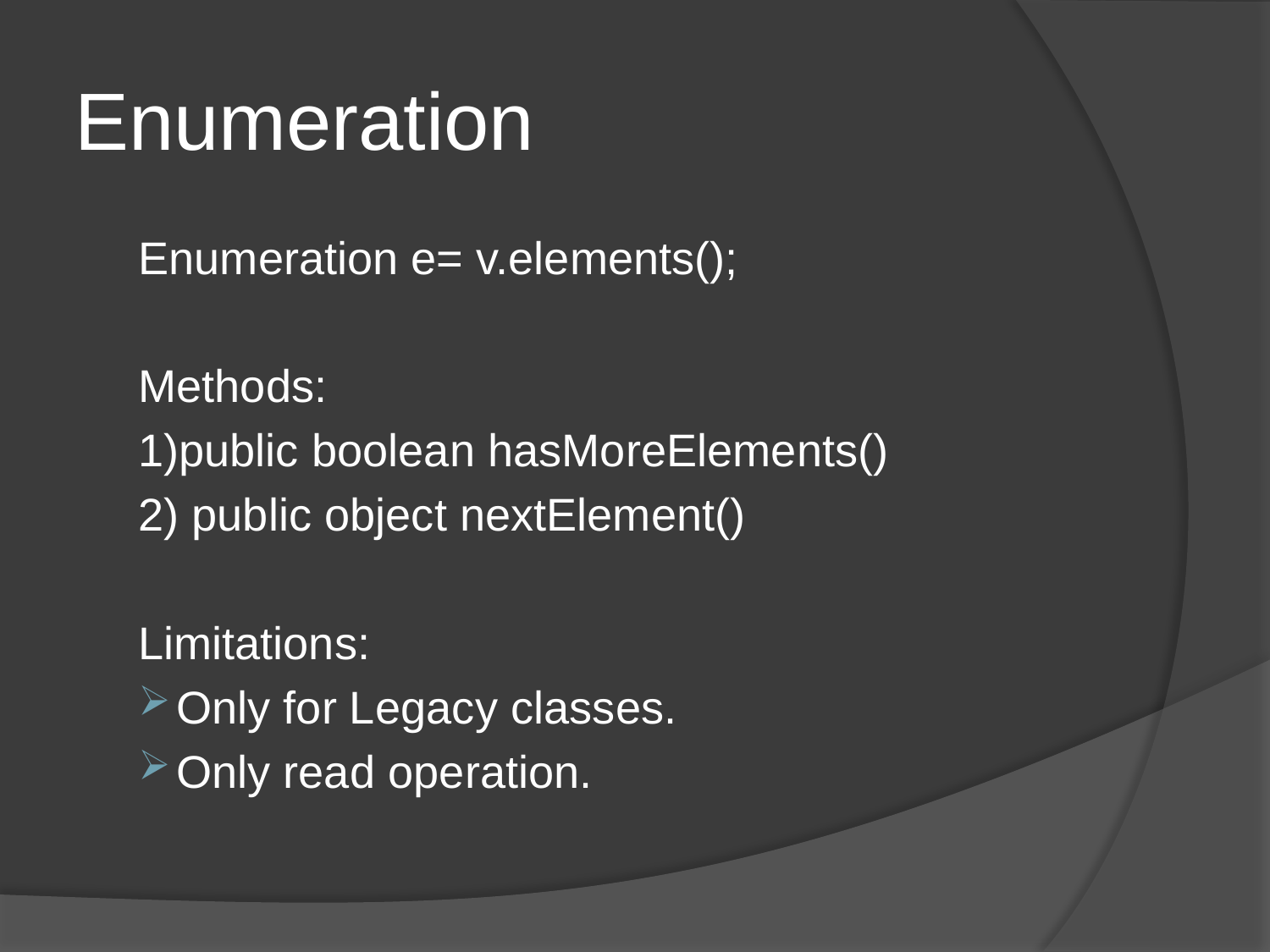

# Enumeration
Enumeration e= v.elements();

Methods:
1)public boolean hasMoreElements()
2) public object nextElement()

Limitations:
Only for Legacy classes.
Only read operation.